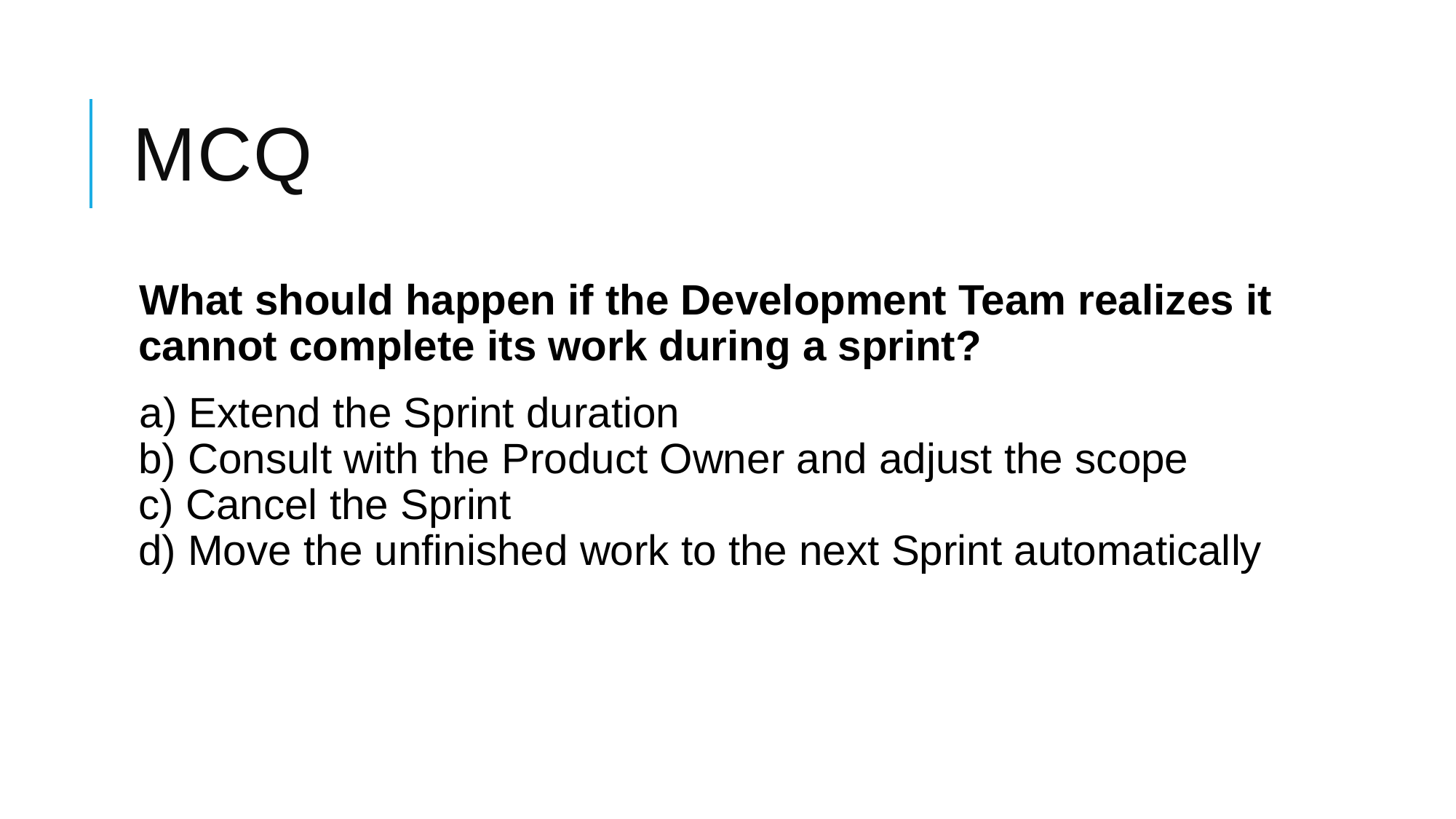

# mcq
What should happen if the Development Team realizes it cannot complete its work during a sprint?
a) Extend the Sprint duration
b) Consult with the Product Owner and adjust the scope
c) Cancel the Sprint
d) Move the unfinished work to the next Sprint automatically